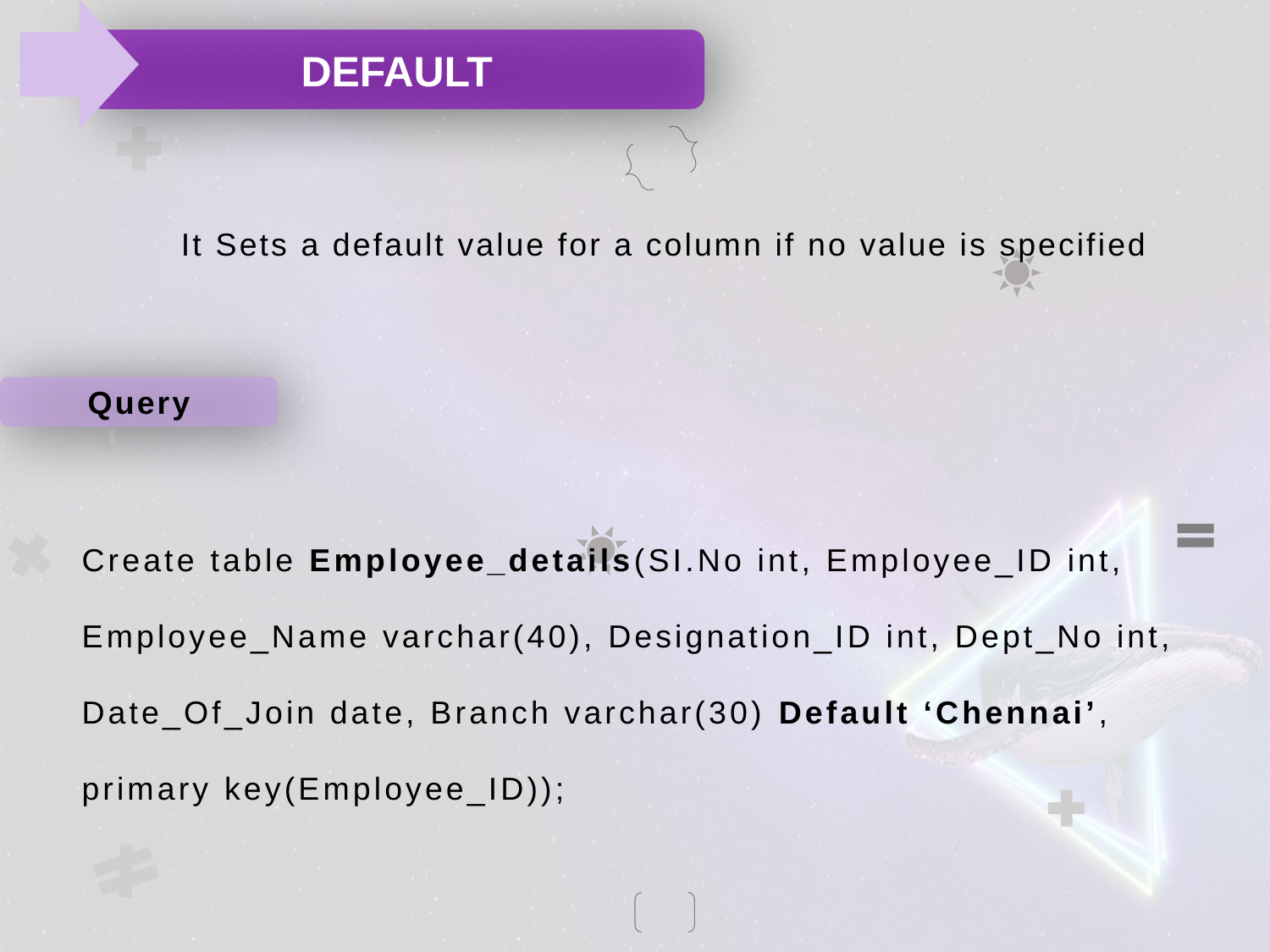

DEFAULT

It Sets a default value for a column if no value is specified

Query
Create table Employee_details(SI.No int, Employee_ID int, Employee_Name varchar(40), Designation_ID int, Dept_No int, Date_Of_Join date, Branch varchar(30) Default ‘Chennai’,
primary key(Employee_ID));